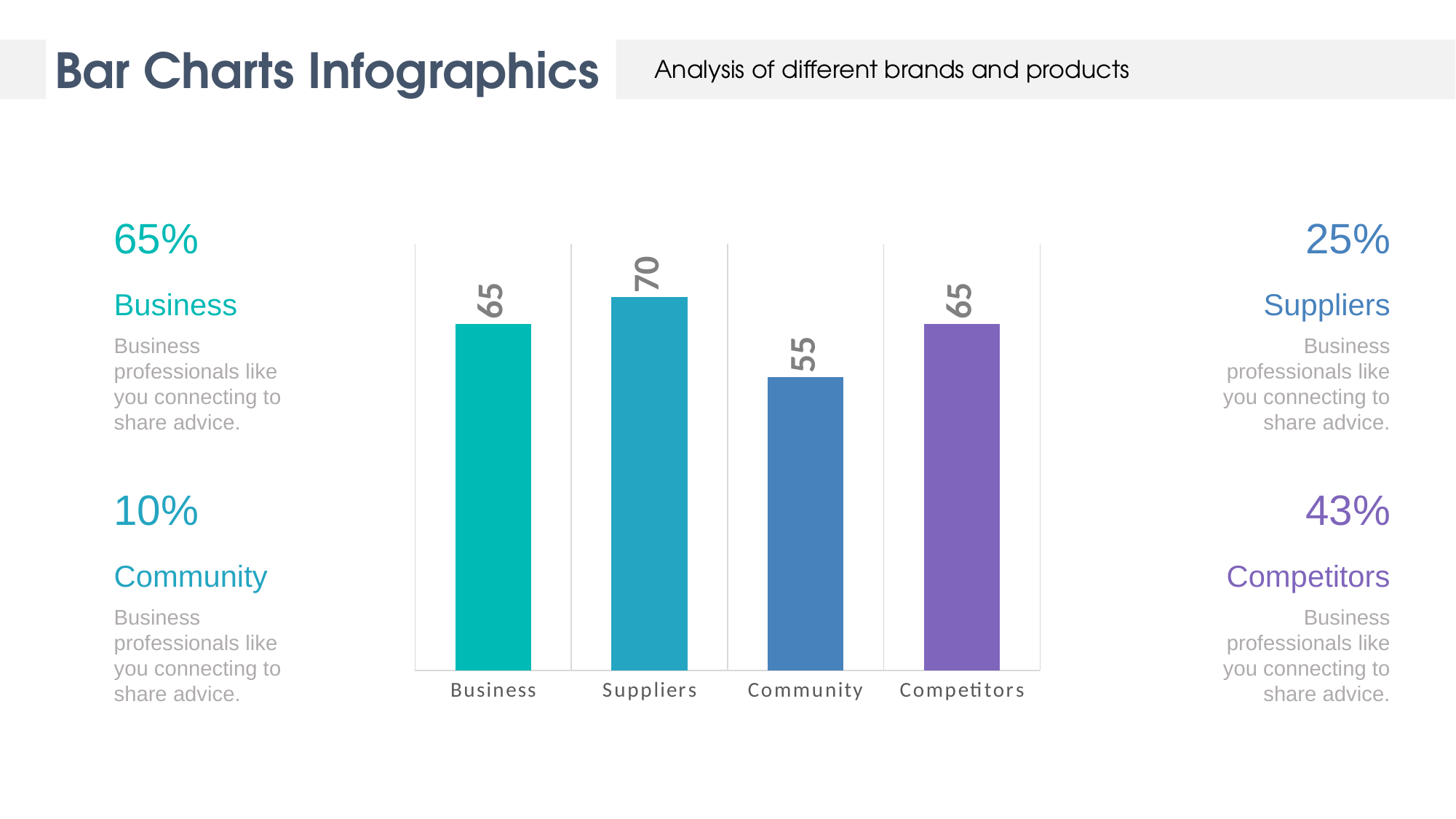

Bar Charts Infographics

Analysis of different brands and products
65%
25%

### Chart

| Category | Series 1 |
|---|---|
| Business | 65.0 |
| Suppliers | 70.0 |
| Community | 55.0 |
| Competitors | 65.0 |
Business
Suppliers
Business professionals like you connecting to share advice.
Business professionals like you connecting to share advice.
10%
43%
Community
Competitors
Business professionals like you connecting to share advice.
Business professionals like you connecting to share advice.